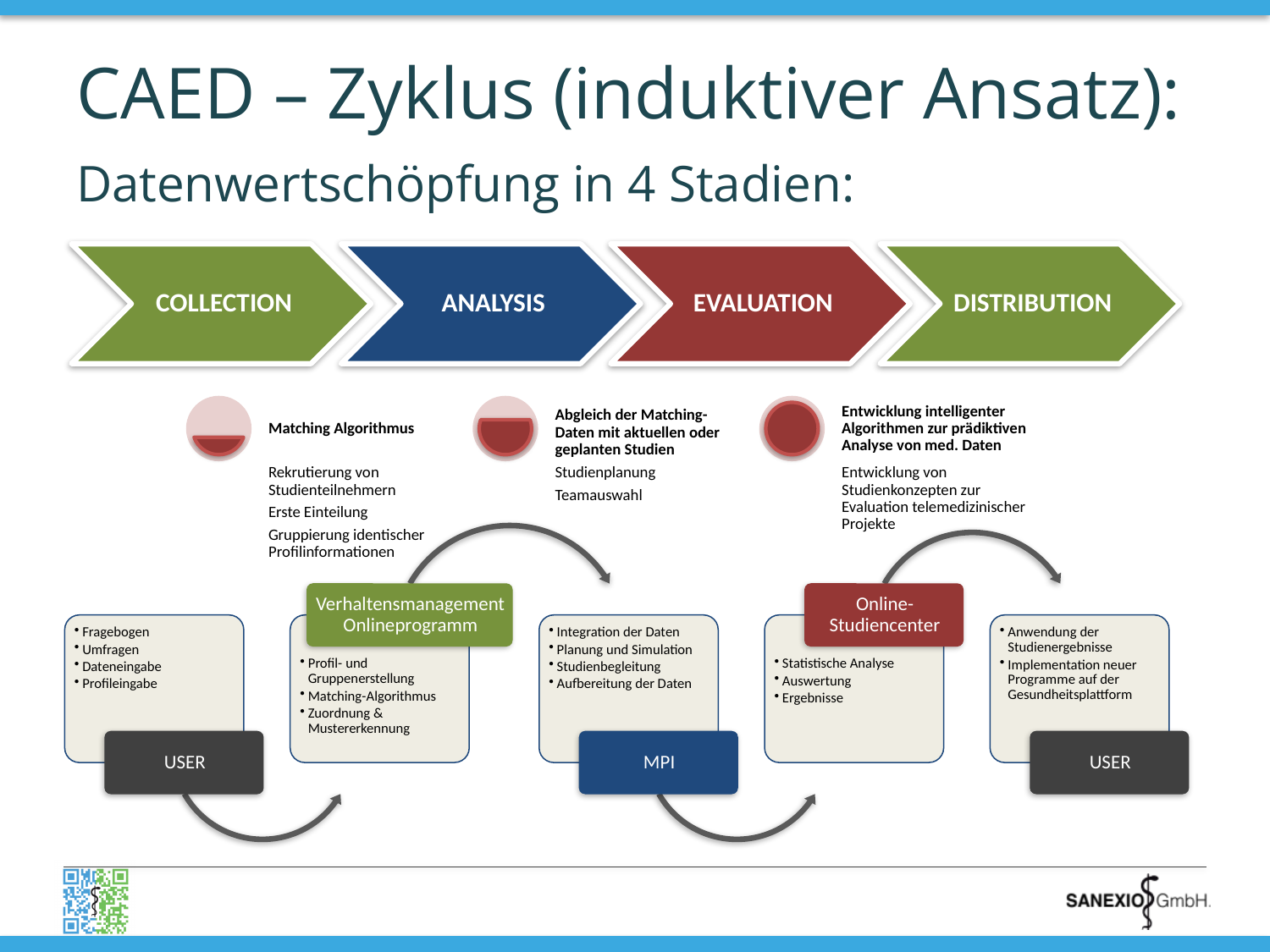

COLLECTION
ANALYSIS
EVALUATION
DISTRIBUTION
CAED – Zyklus (induktiver Ansatz):
# Datenwertschöpfung in 4 Stadien:
Fragebogen
Umfragen
Dateneingabe
Profileingabe
USER
Profil- und Gruppenerstellung
Matching-Algorithmus
Zuordnung & Mustererkennung
Verhaltensmanagement Onlineprogramm
Integration der Daten
Planung und Simulation
Studienbegleitung
Aufbereitung der Daten
MPI
Statistische Analyse
Auswertung
Ergebnisse
Online-Studiencenter
Anwendung der Studienergebnisse
Implementation neuer Programme auf der Gesundheitsplattform

USER
Rekrutierung von Studienteilnehmern
Erste Einteilung
Gruppierung identischer Profilinformationen
Matching Algorithmus
Studienplanung
Teamauswahl
Abgleich der Matching-Daten mit aktuellen oder geplanten Studien
Entwicklung von Studienkonzepten zur Evaluation telemedizinischer Projekte
Entwicklung intelligenter Algorithmen zur prädiktiven Analyse von med. Daten